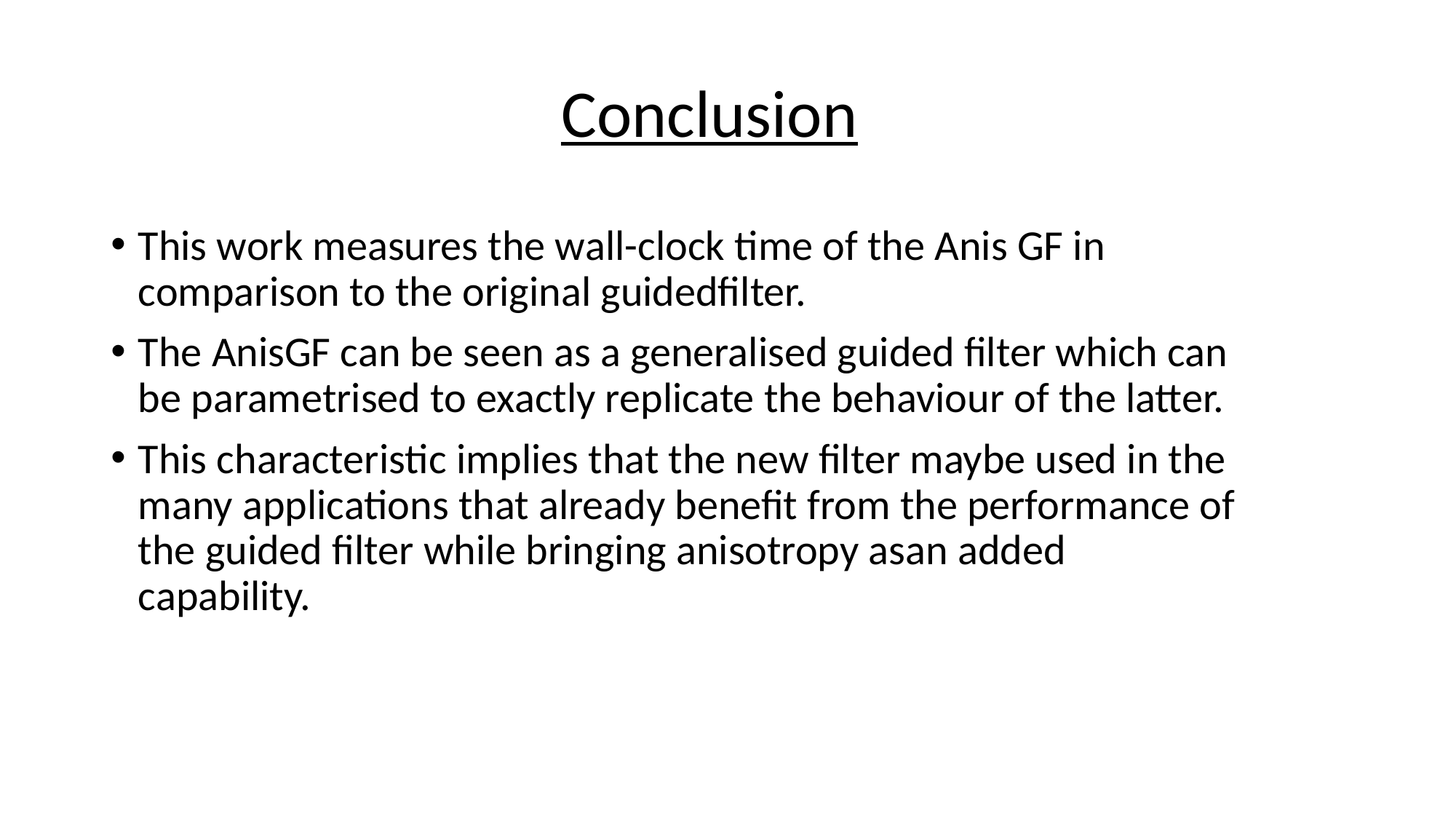

# Conclusion
This work measures the wall-clock time of the Anis GF in comparison to the original guidedfilter.
The AnisGF can be seen as a generalised guided filter which can be parametrised to exactly replicate the behaviour of the latter.
This characteristic implies that the new filter maybe used in the many applications that already benefit from the performance of the guided filter while bringing anisotropy asan added capability.